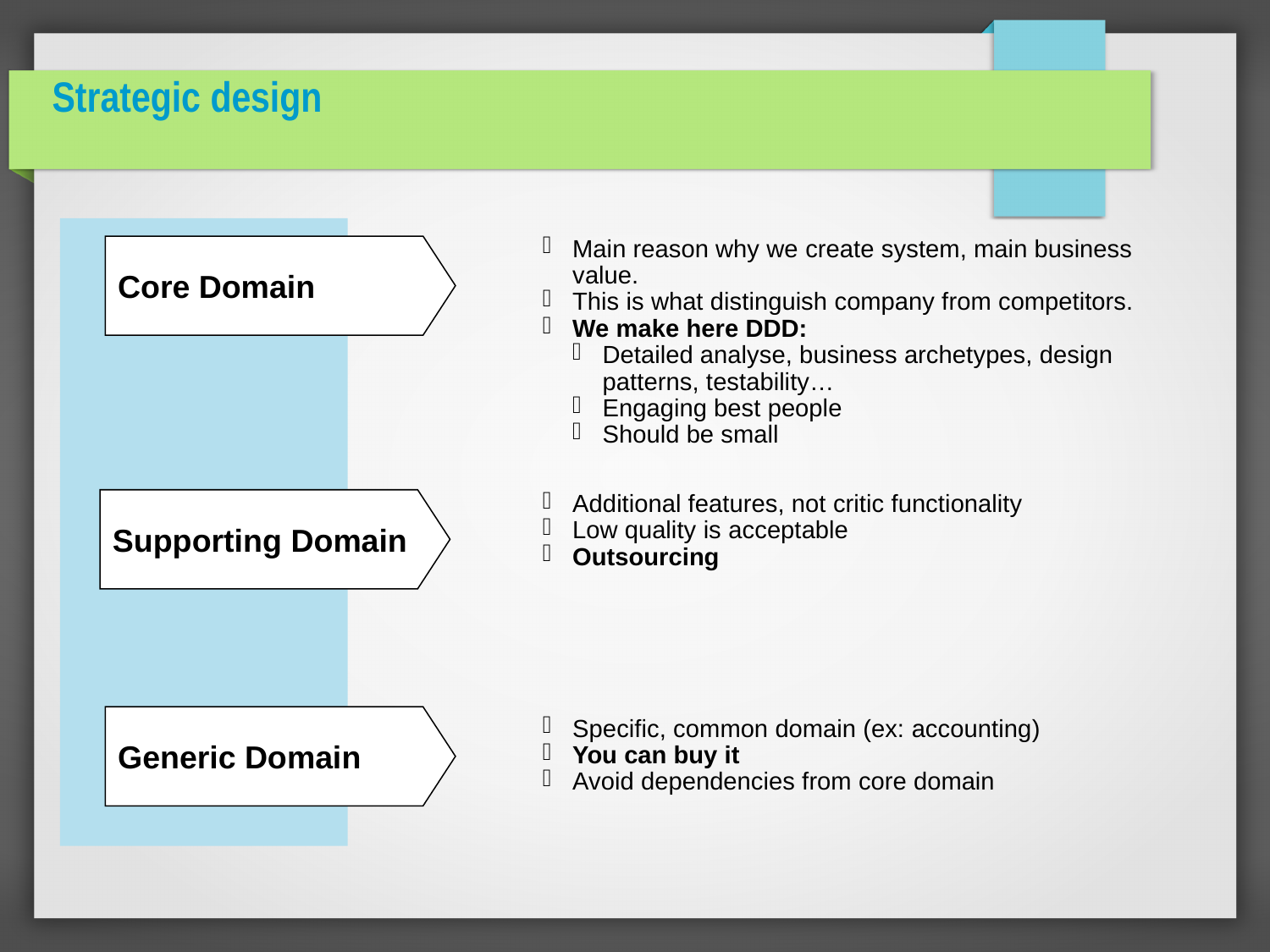

Strategic design

Main reason why we create system, main business value.
This is what distinguish company from competitors.
We make here DDD:
Detailed analyse, business archetypes, design patterns, testability…
Engaging best people
Should be small

Core Domain
Additional features, not critic functionality
Low quality is acceptable
Outsourcing
Supporting Domain
Generic Domain
Specific, common domain (ex: accounting)
You can buy it
Avoid dependencies from core domain